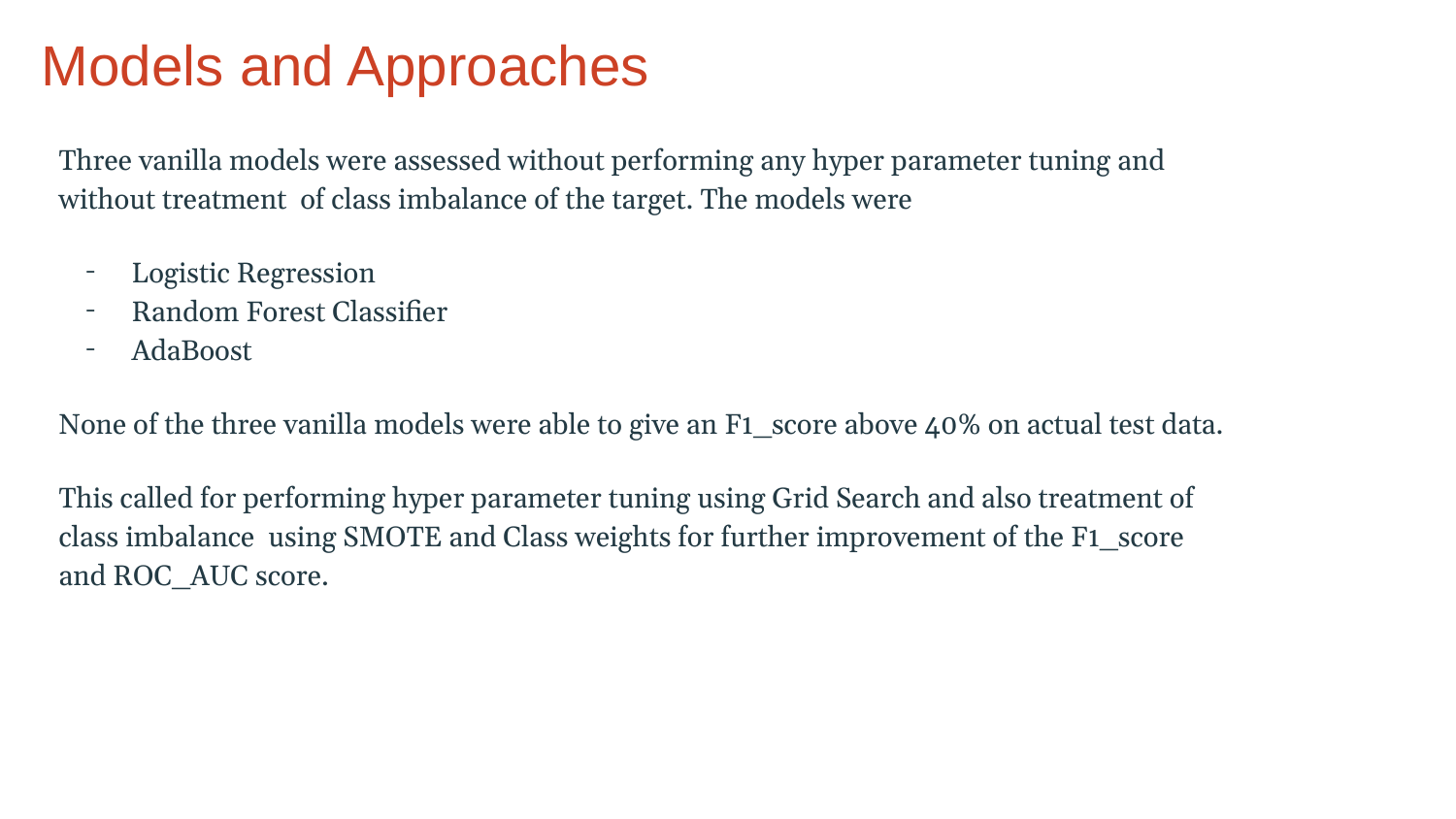

# Models and Approaches
Three vanilla models were assessed without performing any hyper parameter tuning and without treatment  of class imbalance of the target. The models were

Logistic Regression
Random Forest Classifier
AdaBoost

None of the three vanilla models were able to give an F1_score above 40% on actual test data.

This called for performing hyper parameter tuning using Grid Search and also treatment of class imbalance  using SMOTE and Class weights for further improvement of the F1_score and ROC_AUC score.